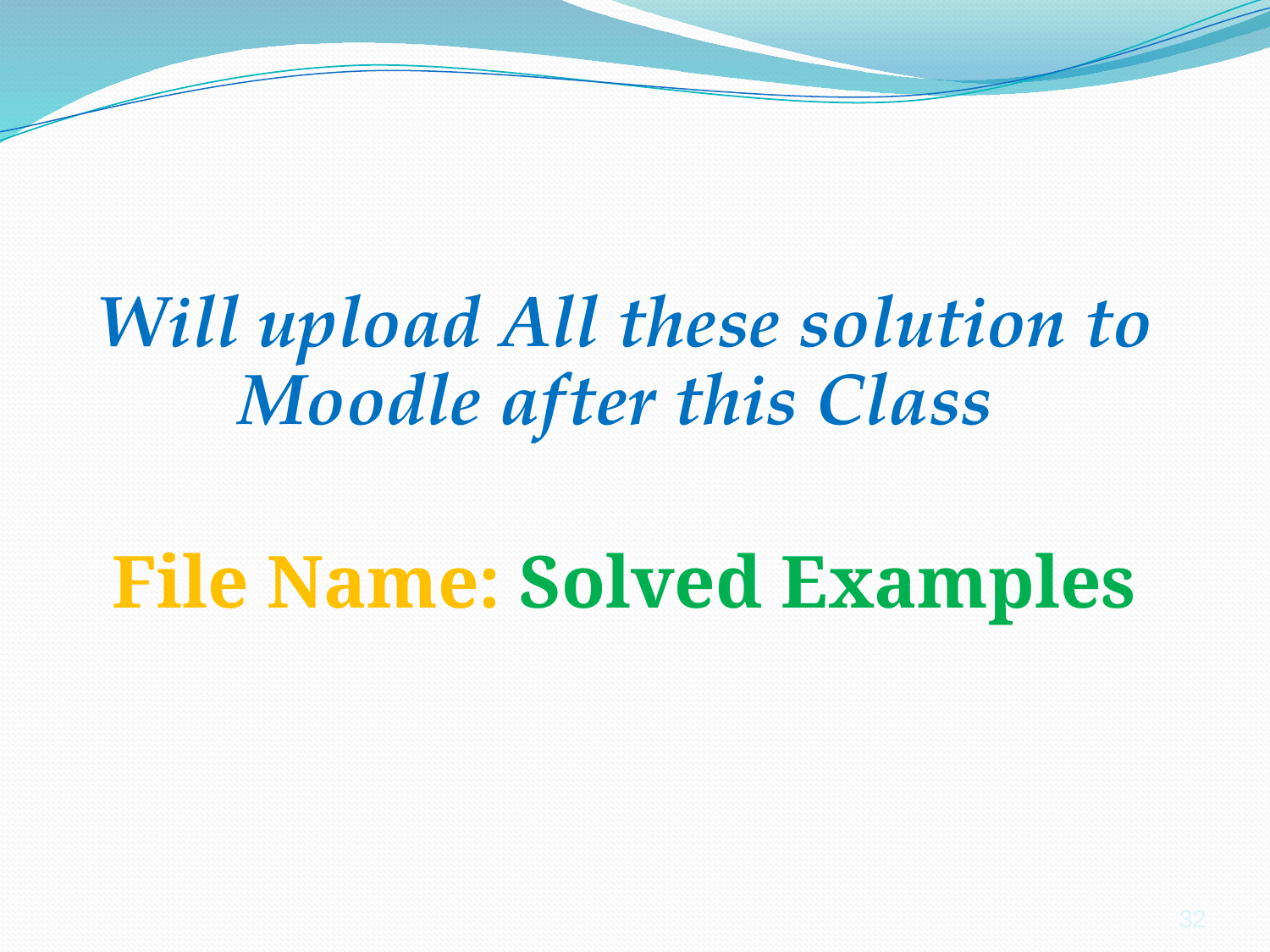

Will upload All these solution to Moodle after this Class

File Name: Solved Examples
32